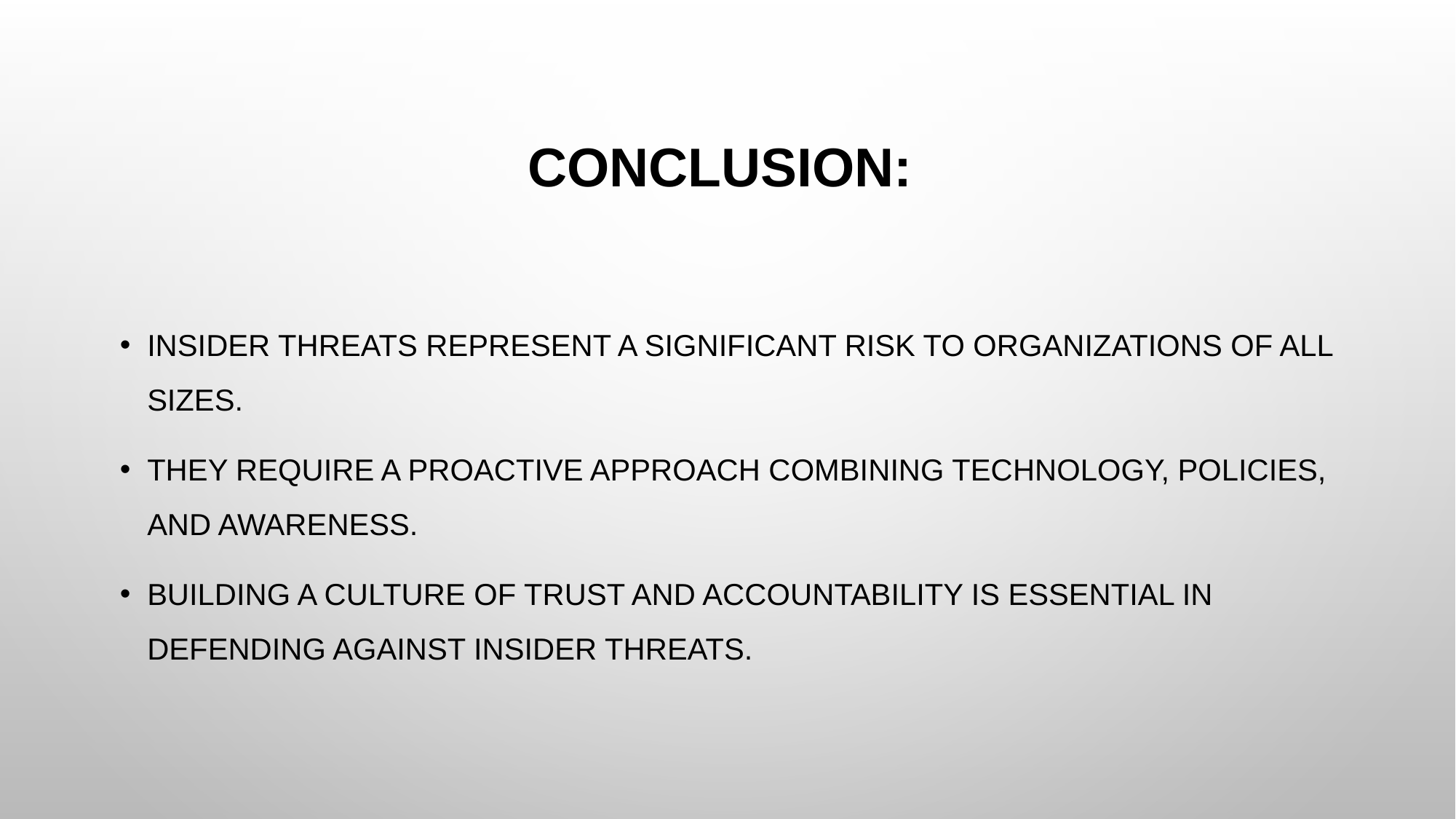

# Conclusion:
Insider threats represent a significant risk to organizations of all sizes.
They require a proactive approach combining technology, policies, and awareness.
Building a culture of trust and accountability is essential in defending against insider threats.